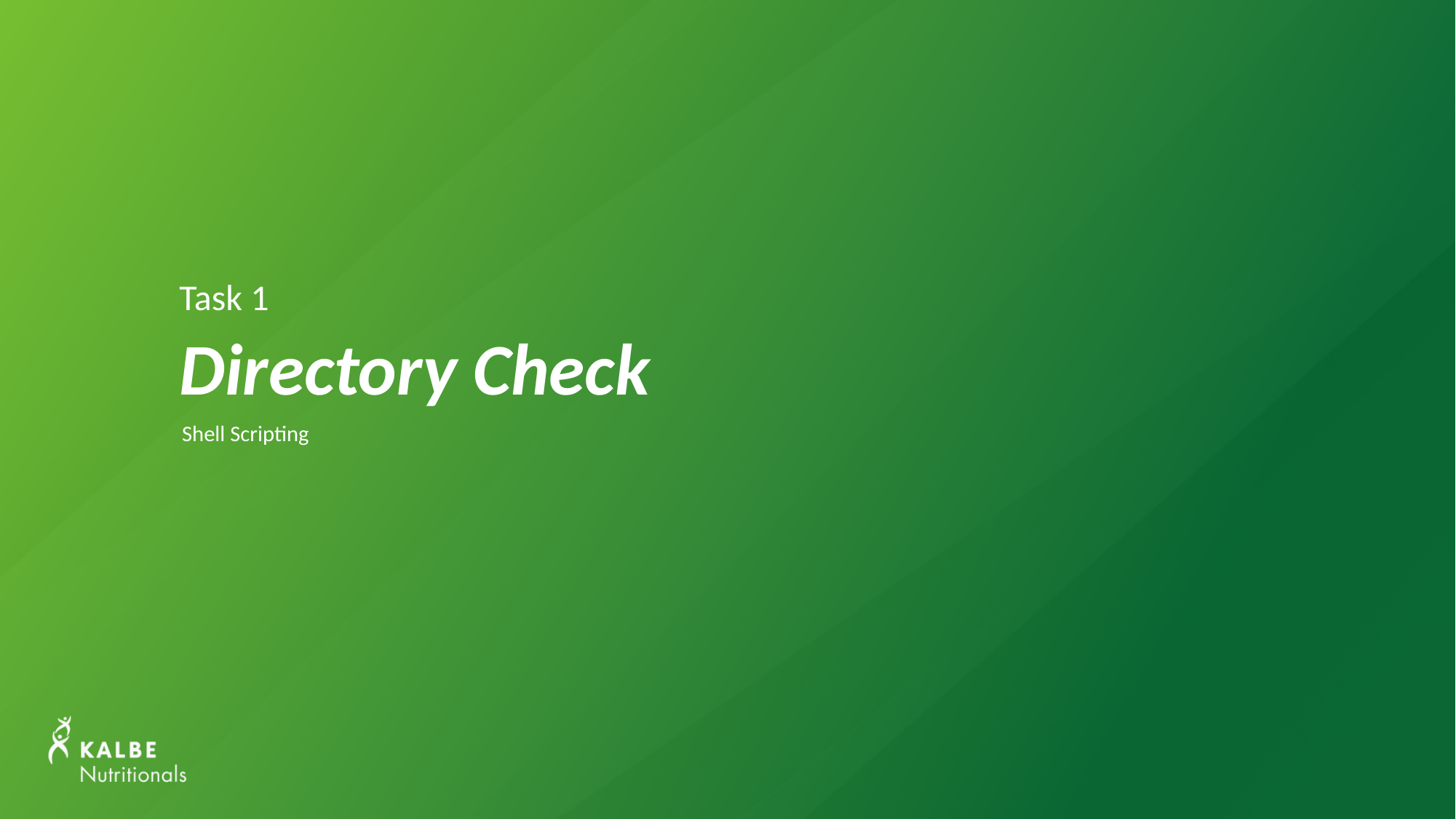

Task 1
# Directory Check
Shell Scripting